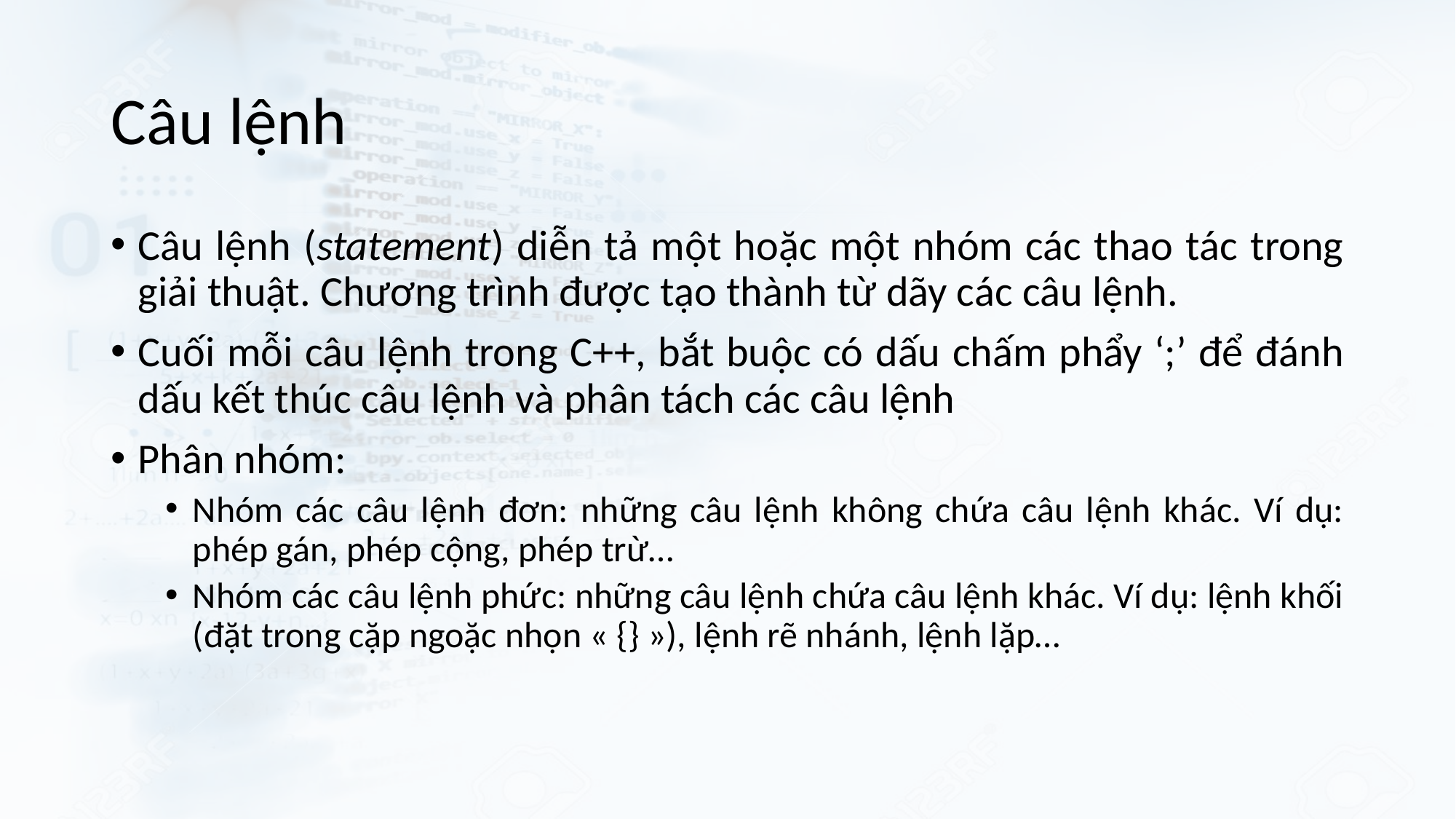

# Câu lệnh
Câu lệnh (statement) diễn tả một hoặc một nhóm các thao tác trong giải thuật. Chương trình được tạo thành từ dãy các câu lệnh.
Cuối mỗi câu lệnh trong C++, bắt buộc có dấu chấm phẩy ‘;’ để đánh dấu kết thúc câu lệnh và phân tách các câu lệnh
Phân nhóm:
Nhóm các câu lệnh đơn: những câu lệnh không chứa câu lệnh khác. Ví dụ: phép gán, phép cộng, phép trừ…
Nhóm các câu lệnh phức: những câu lệnh chứa câu lệnh khác. Ví dụ: lệnh khối (đặt trong cặp ngoặc nhọn « {} »), lệnh rẽ nhánh, lệnh lặp…